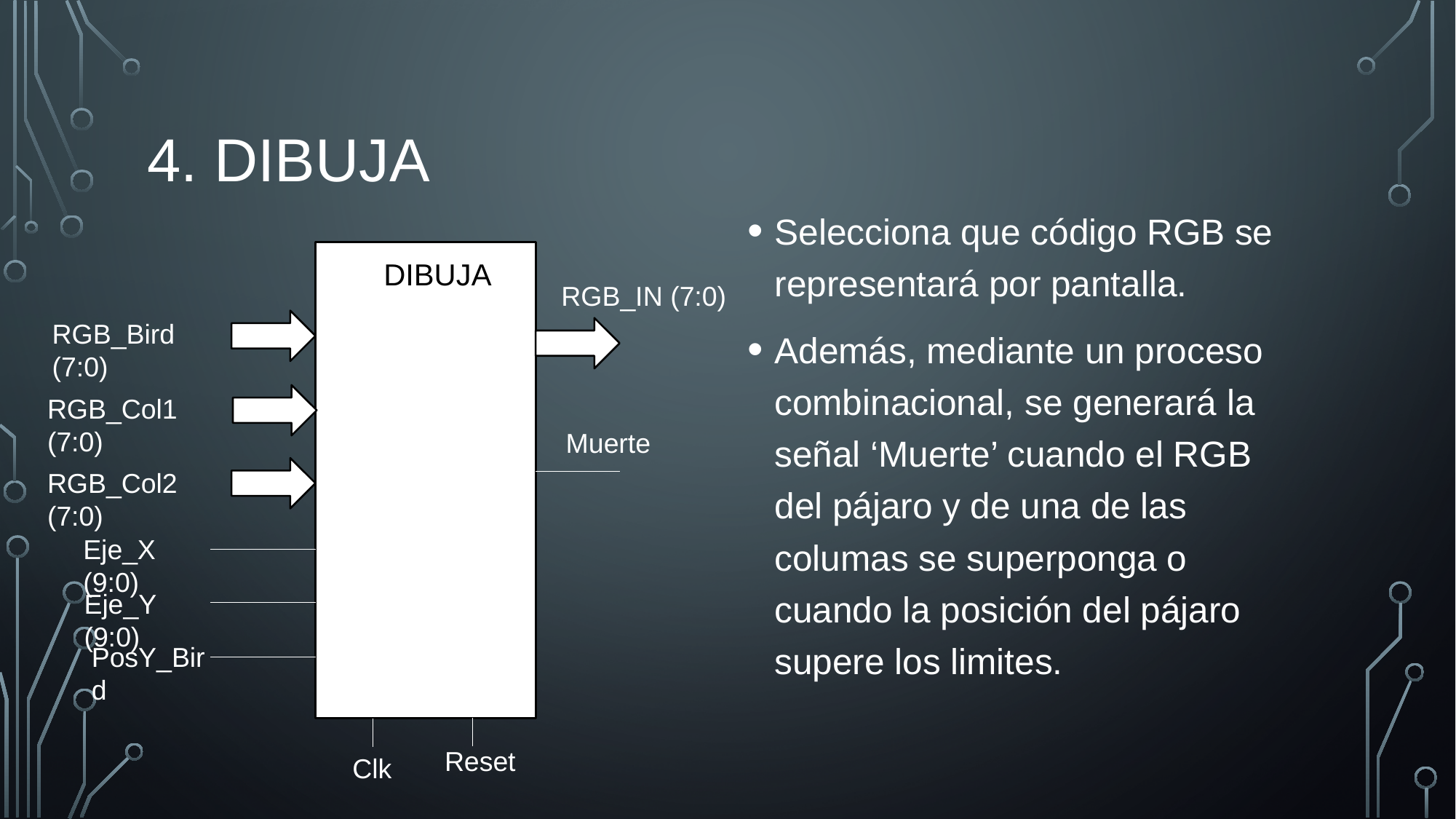

# 4. Dibuja
Selecciona que código RGB se representará por pantalla.
Además, mediante un proceso combinacional, se generará la señal ‘Muerte’ cuando el RGB del pájaro y de una de las columas se superponga o cuando la posición del pájaro supere los limites.

DIBUJA
RGB_IN (7:0)

RGB_Bird (7:0)

RGB_Col1 (7:0)
Muerte

RGB_Col2 (7:0)
Eje_X (9:0)

Eje_Y (9:0)

PosY_Bird
Reset
Clk